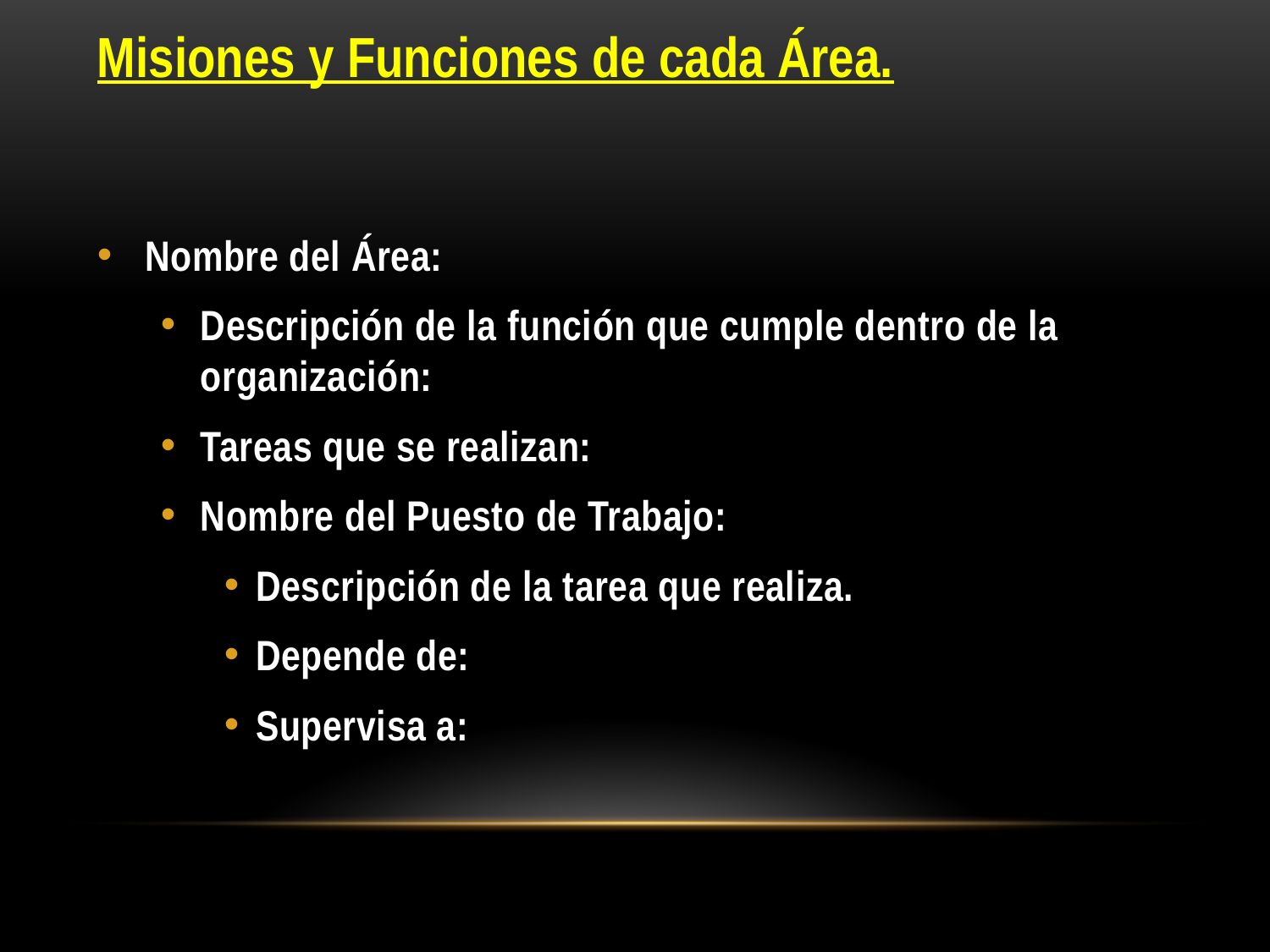

# Misiones y Funciones de cada Área.
Nombre del Área:
Descripción de la función que cumple dentro de la organización:
Tareas que se realizan:
Nombre del Puesto de Trabajo:
Descripción de la tarea que realiza.
Depende de:
Supervisa a: